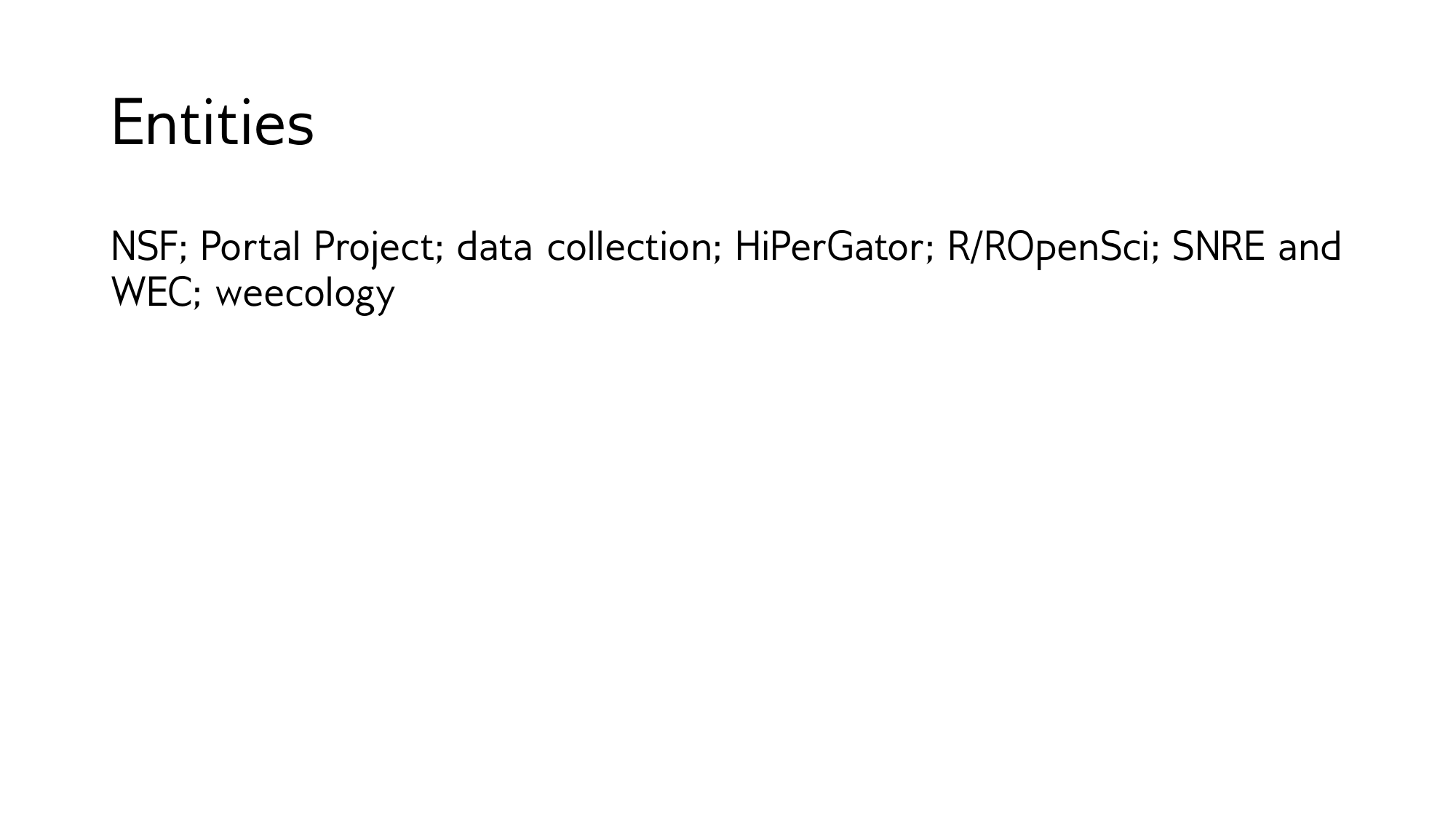

# Entities
NSF; Portal Project; data collection; HiPerGator; R/ROpenSci; SNRE and WEC; weecology